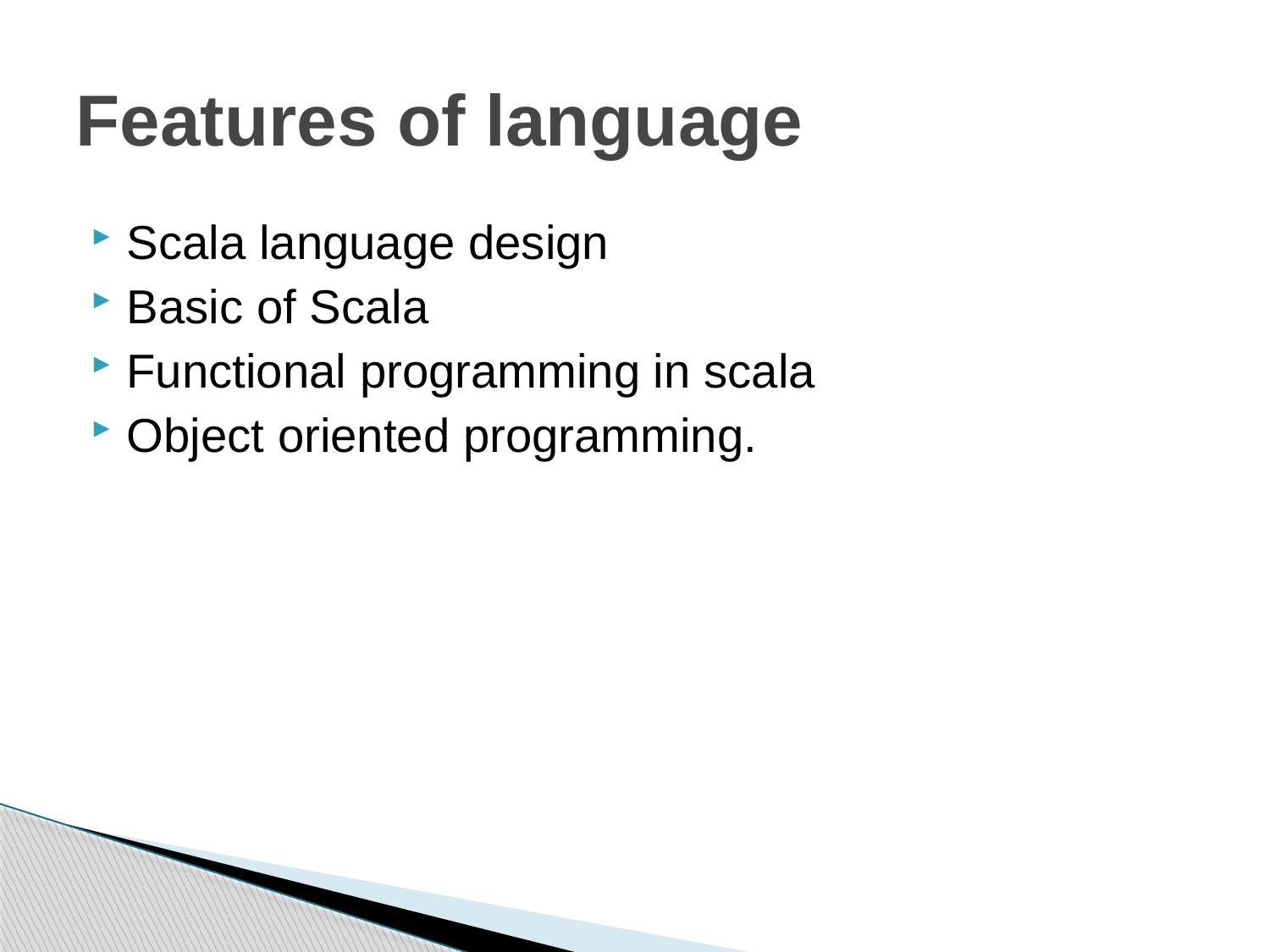

# Features of language
Scala language design
Basic of Scala
Functional programming in scala
Object oriented programming.